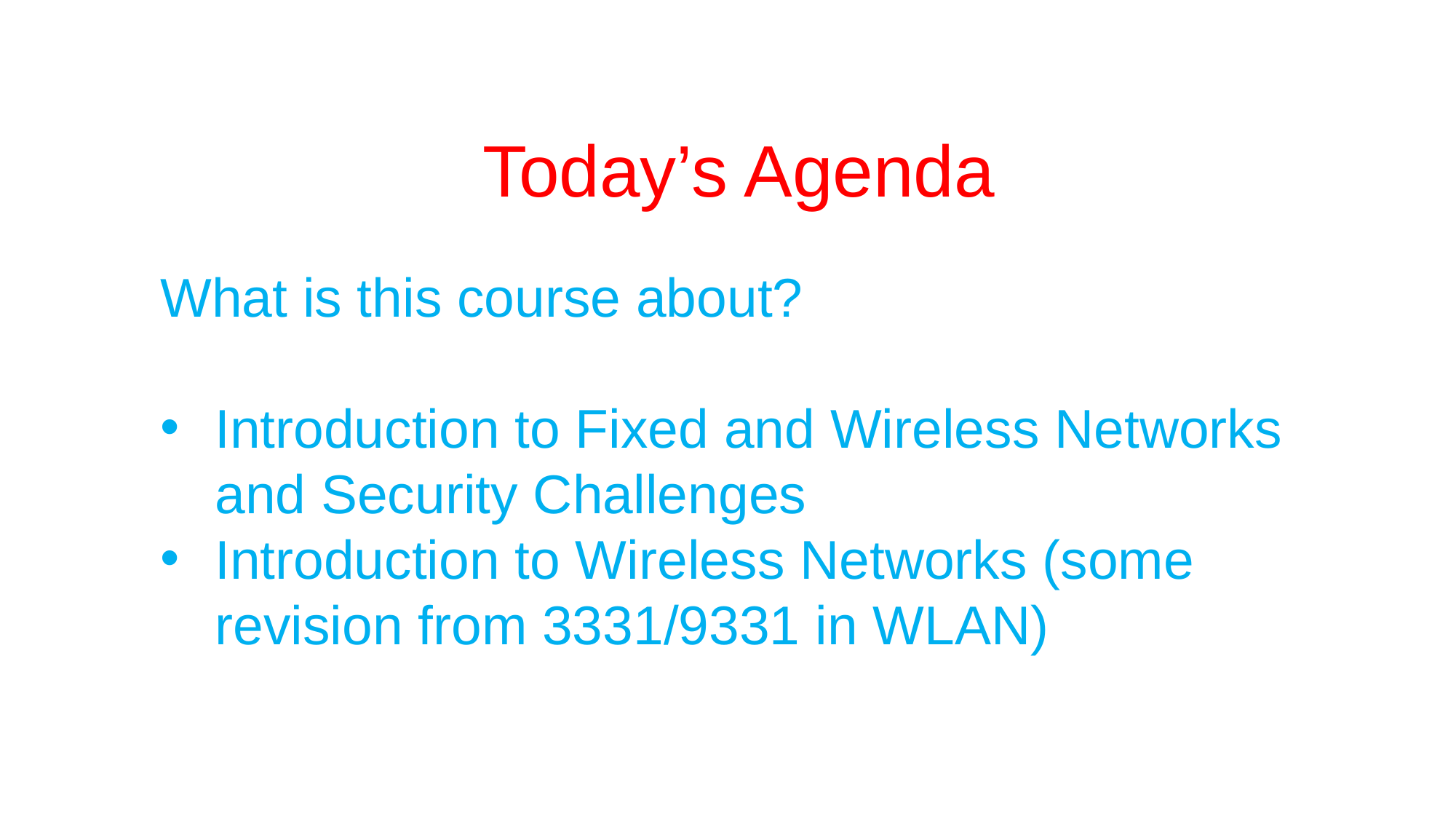

Today’s Agenda

What is this course about?

Introduction to Fixed and Wireless Networks and Security Challenges
Introduction to Wireless Networks (some revision from 3331/9331 in WLAN)